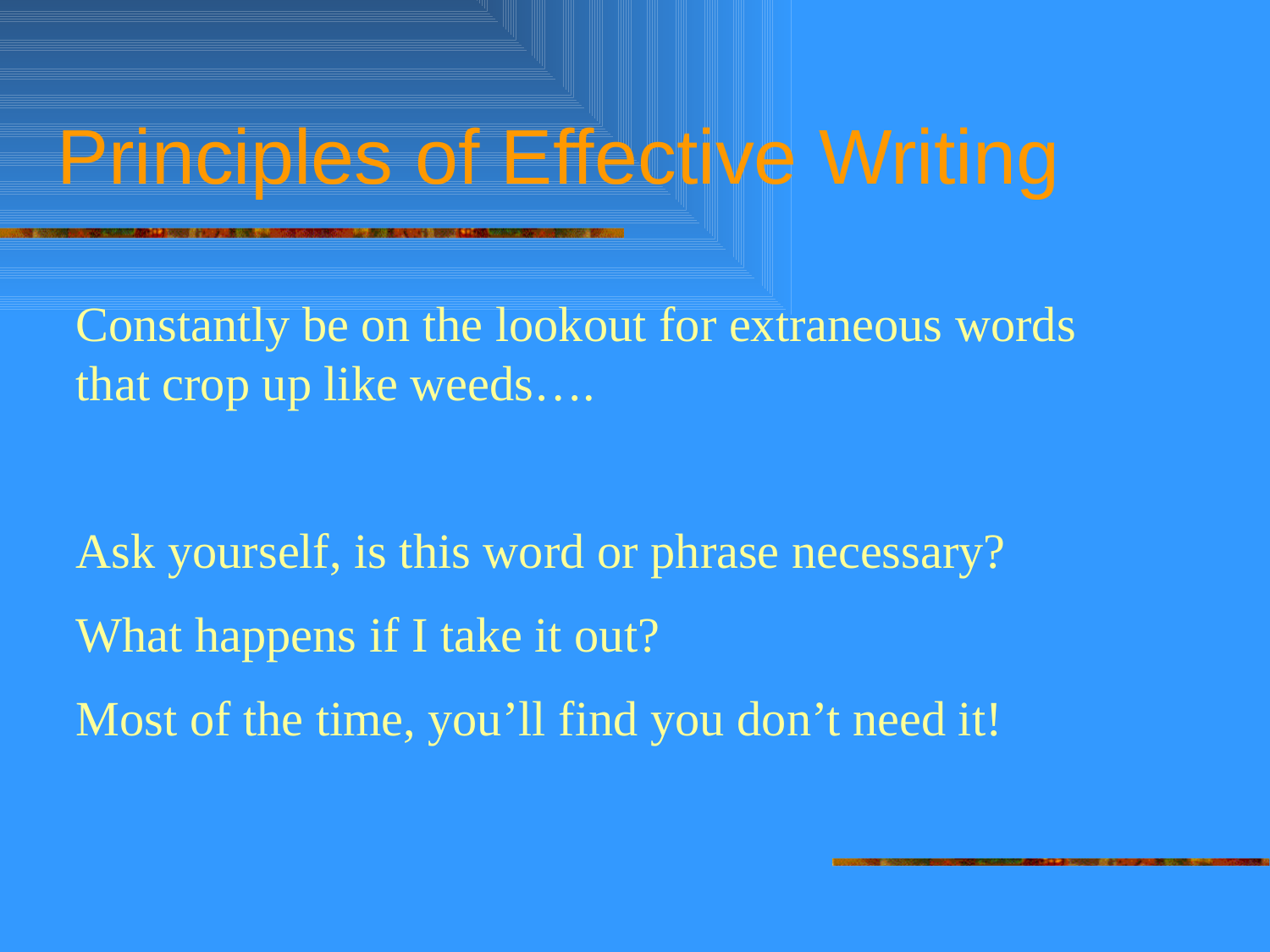

# Principles of Effective Writing
Constantly be on the lookout for extraneous words that crop up like weeds….

Ask yourself, is this word or phrase necessary?
What happens if I take it out?
Most of the time, you’ll find you don’t need it!